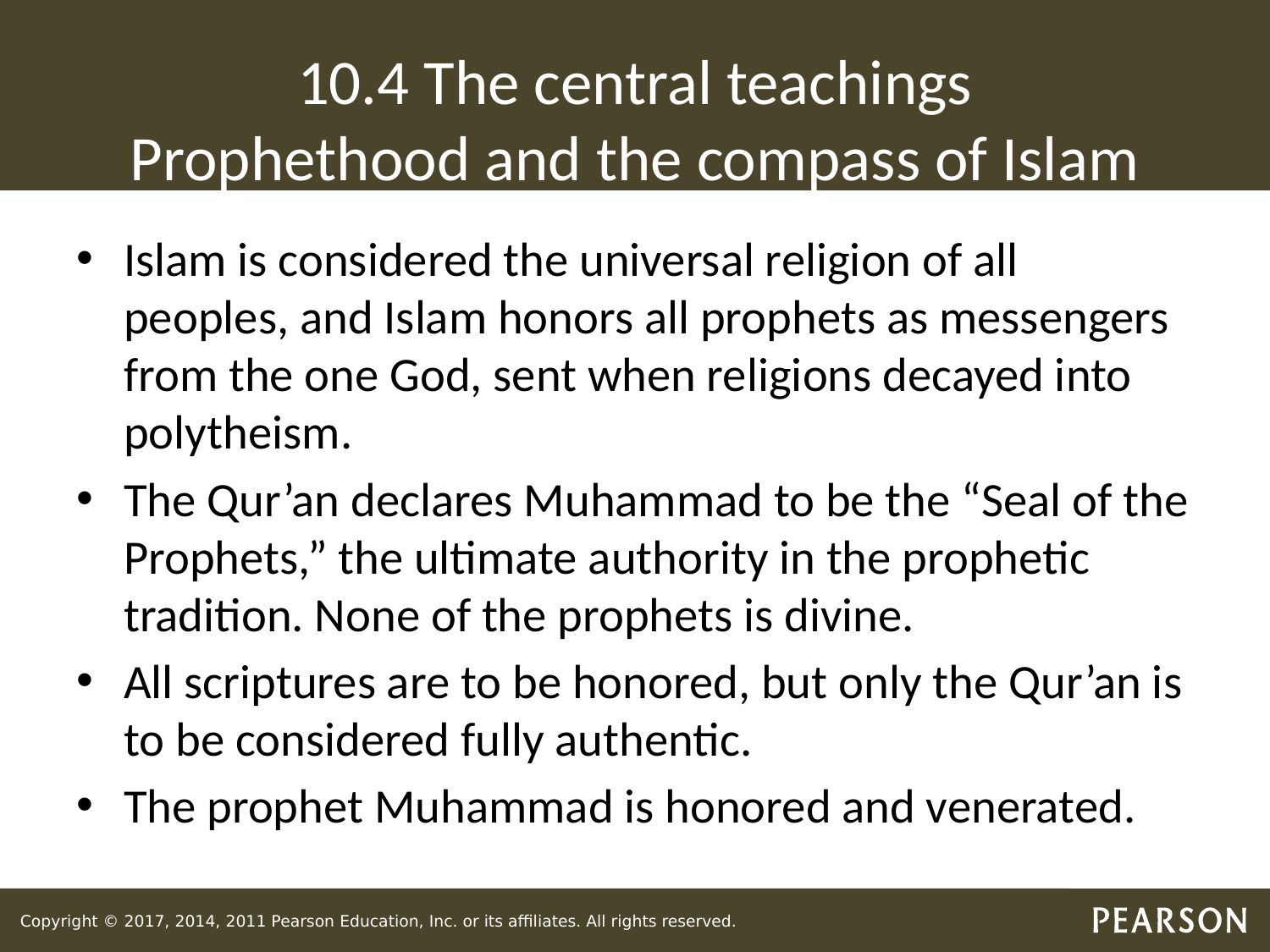

# 10.4 The central teachings Prophethood and the compass of Islam
Islam is considered the universal religion of all peoples, and Islam honors all prophets as messengers from the one God, sent when religions decayed into polytheism.
The Qur’an declares Muhammad to be the “Seal of the Prophets,” the ultimate authority in the prophetic tradition. None of the prophets is divine.
All scriptures are to be honored, but only the Qur’an is to be considered fully authentic.
The prophet Muhammad is honored and venerated.